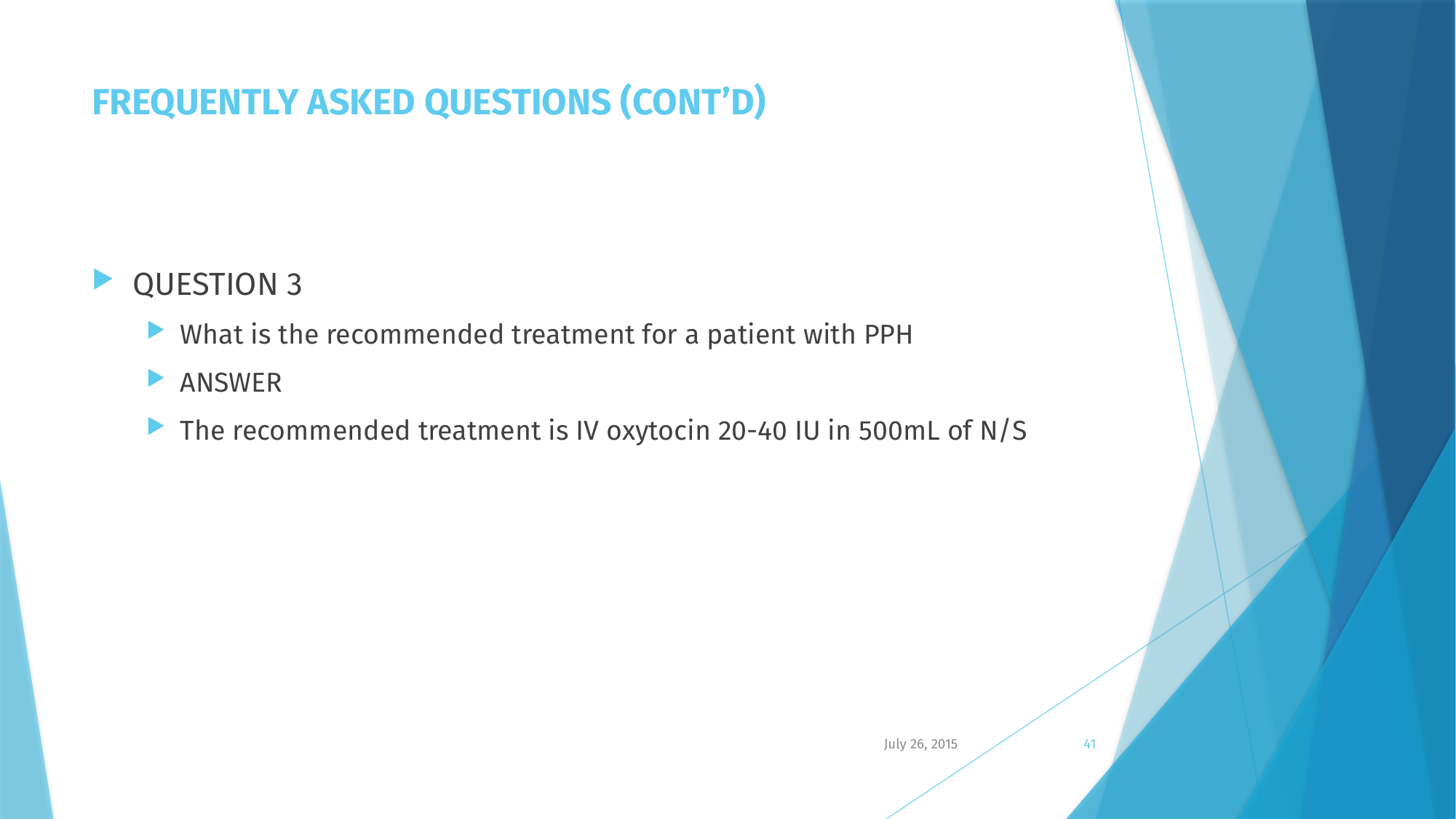

# FREQUENTLY ASKED QUESTIONS (CONT’D)
QUESTION 3
What is the recommended treatment for a patient with PPH
ANSWER
The recommended treatment is IV oxytocin 20-40 IU in 500mL of N/S

July 26, 2015
41